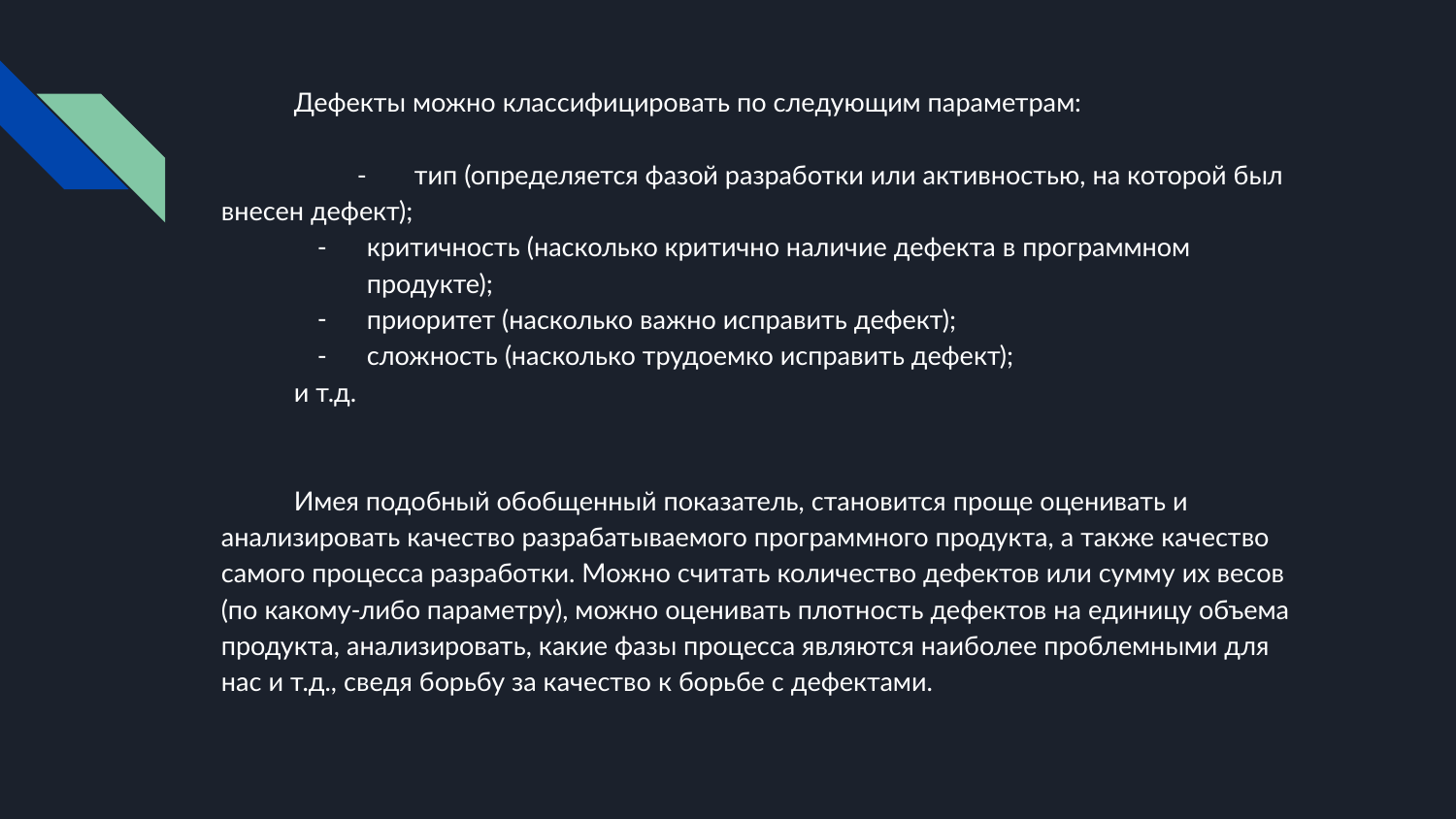

Дефекты можно классифицировать по следующим параметрам:

                    -       тип (определяется фазой разработки или активностью, на которой был внесен дефект);
критичность (насколько критично наличие дефекта в программном продукте);
приоритет (насколько важно исправить дефект);
сложность (насколько трудоемко исправить дефект);
и т.д.

Имея подобный обобщенный показатель, становится проще оценивать и анализировать качество разрабатываемого программного продукта, а также качество самого процесса разработки. Можно считать количество дефектов или сумму их весов (по какому-либо параметру), можно оценивать плотность дефектов на единицу объема продукта, анализировать, какие фазы процесса являются наиболее проблемными для нас и т.д., сведя борьбу за качество к борьбе с дефектами.